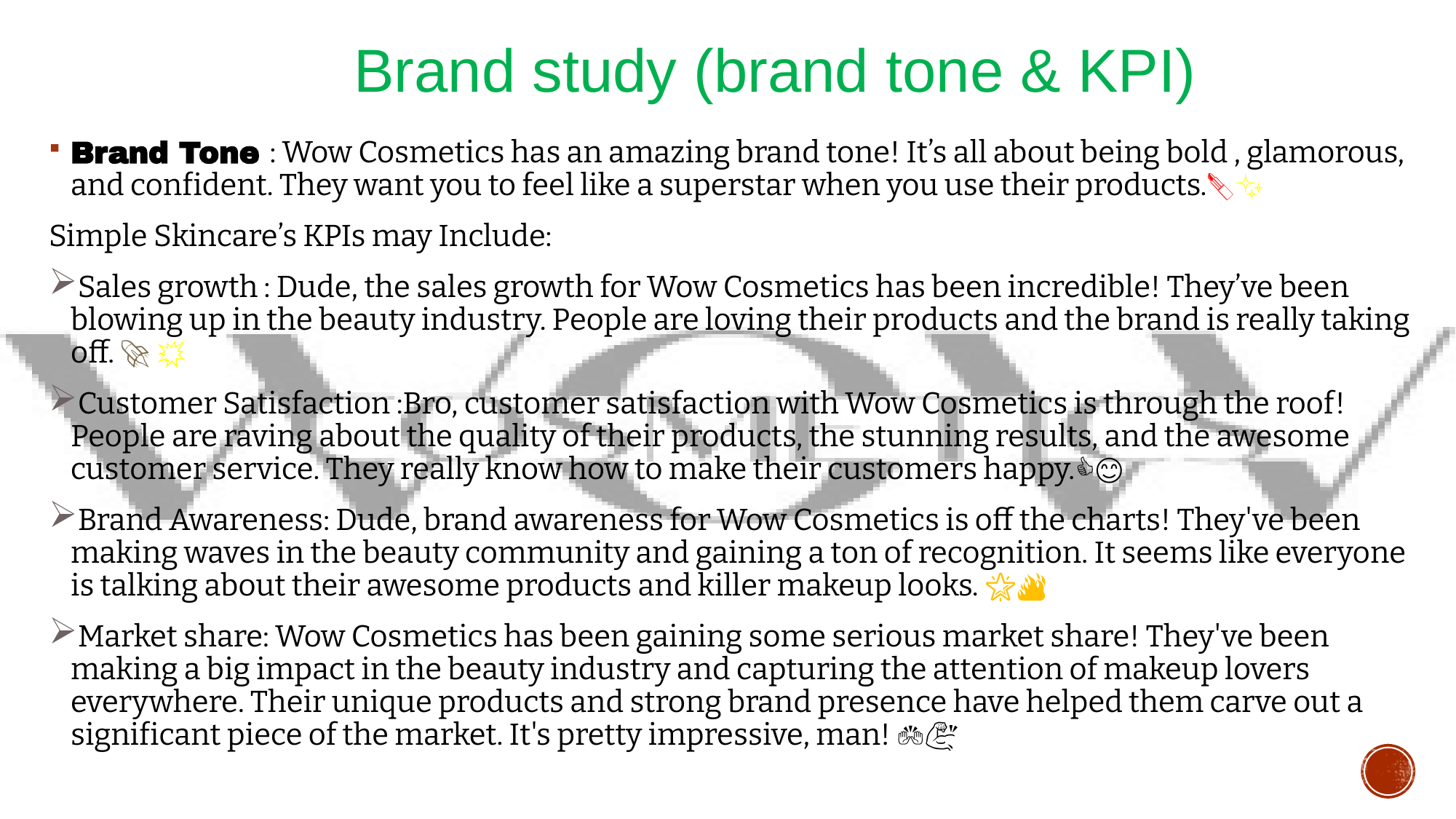

# Brand study (brand tone & KPI)
Brand Tone : Wow Cosmetics has an amazing brand tone! It’s all about being bold , glamorous, and confident. They want you to feel like a superstar when you use their products.💄✨
Simple Skincare’s KPIs may Include:
Sales growth : Dude, the sales growth for Wow Cosmetics has been incredible! They’ve been blowing up in the beauty industry. People are loving their products and the brand is really taking off. 🚀 💥
Customer Satisfaction :Bro, customer satisfaction with Wow Cosmetics is through the roof! People are raving about the quality of their products, the stunning results, and the awesome customer service. They really know how to make their customers happy.👍😊
Brand Awareness: Dude, brand awareness for Wow Cosmetics is off the charts! They've been making waves in the beauty community and gaining a ton of recognition. It seems like everyone is talking about their awesome products and killer makeup looks. 🌟🔥
Market share: Wow Cosmetics has been gaining some serious market share! They've been making a big impact in the beauty industry and capturing the attention of makeup lovers everywhere. Their unique products and strong brand presence have helped them carve out a significant piece of the market. It's pretty impressive, man! 🙌💪